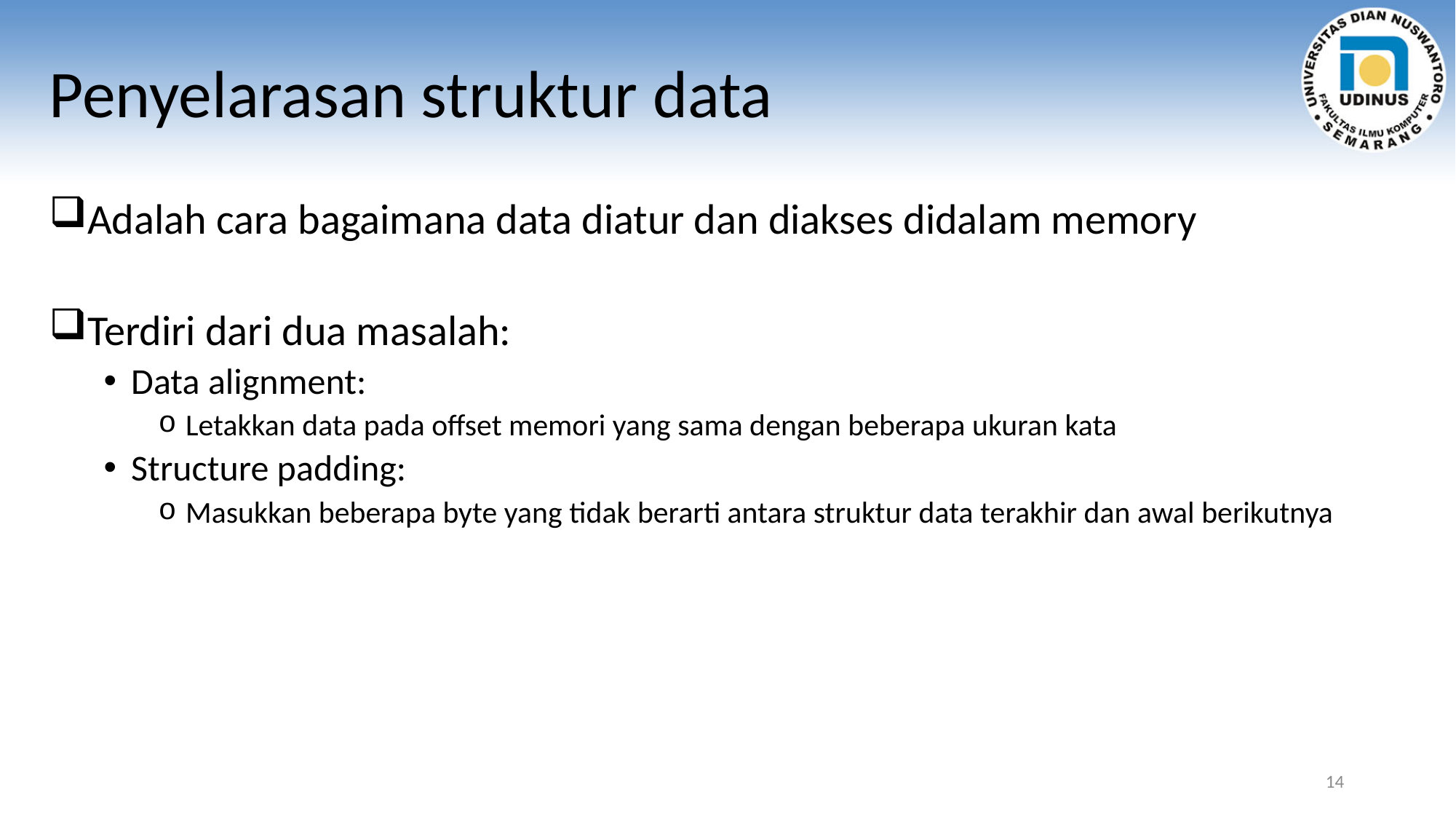

# Penyelarasan struktur data
Adalah cara bagaimana data diatur dan diakses didalam memory
Terdiri dari dua masalah:
Data alignment:
Letakkan data pada offset memori yang sama dengan beberapa ukuran kata
Structure padding:
Masukkan beberapa byte yang tidak berarti antara struktur data terakhir dan awal berikutnya
14